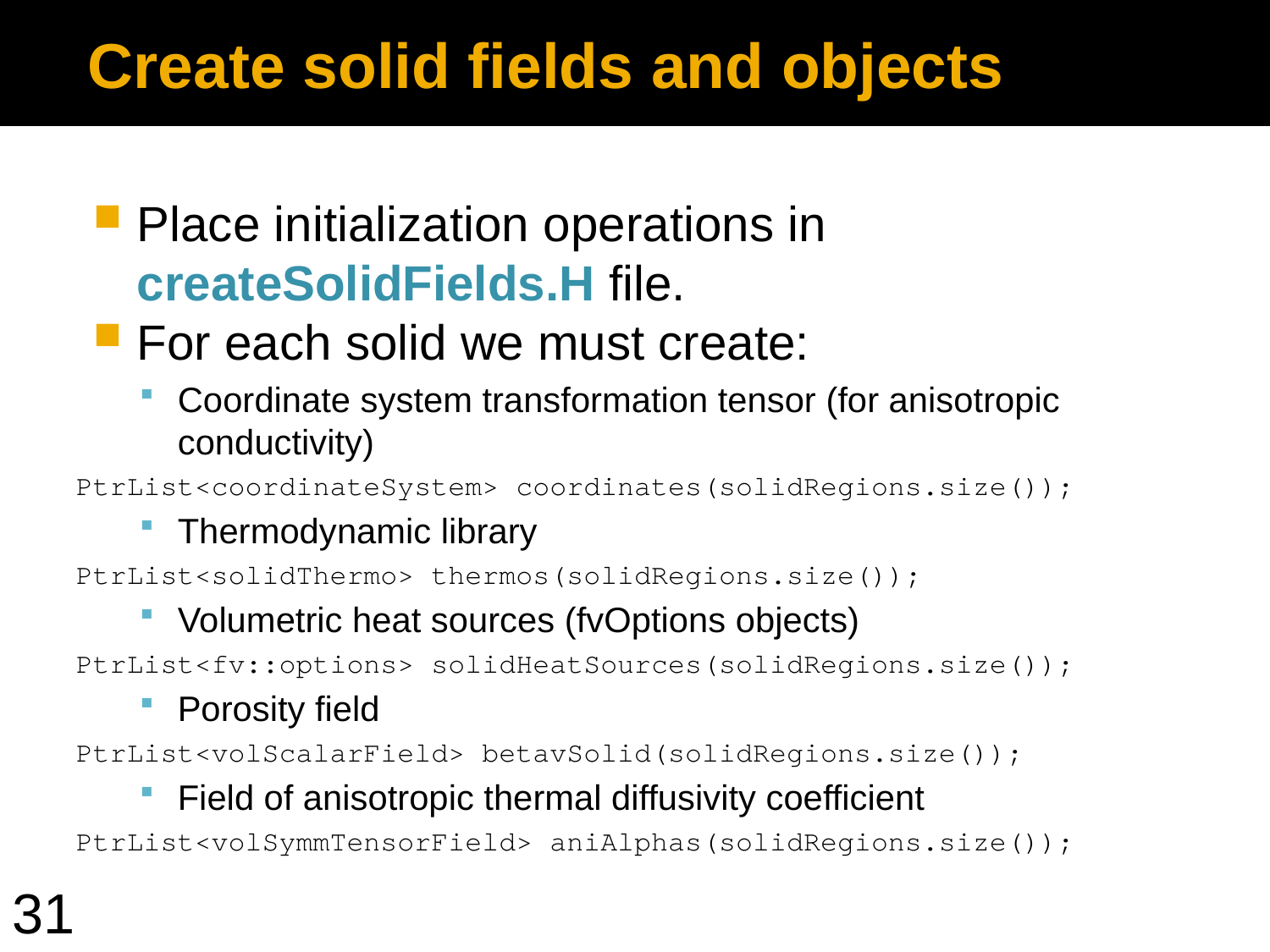

# Create solid fields and objects

Place initialization operations in createSolidFields.H file.
For each solid we must create:
Coordinate system transformation tensor (for anisotropic conductivity)
PtrList<coordinateSystem> coordinates(solidRegions.size());
Thermodynamic library
PtrList<solidThermo> thermos(solidRegions.size());
Volumetric heat sources (fvOptions objects)
PtrList<fv::options> solidHeatSources(solidRegions.size());
Porosity field
PtrList<volScalarField> betavSolid(solidRegions.size());
Field of anisotropic thermal diffusivity coefficient
PtrList<volSymmTensorField> aniAlphas(solidRegions.size());